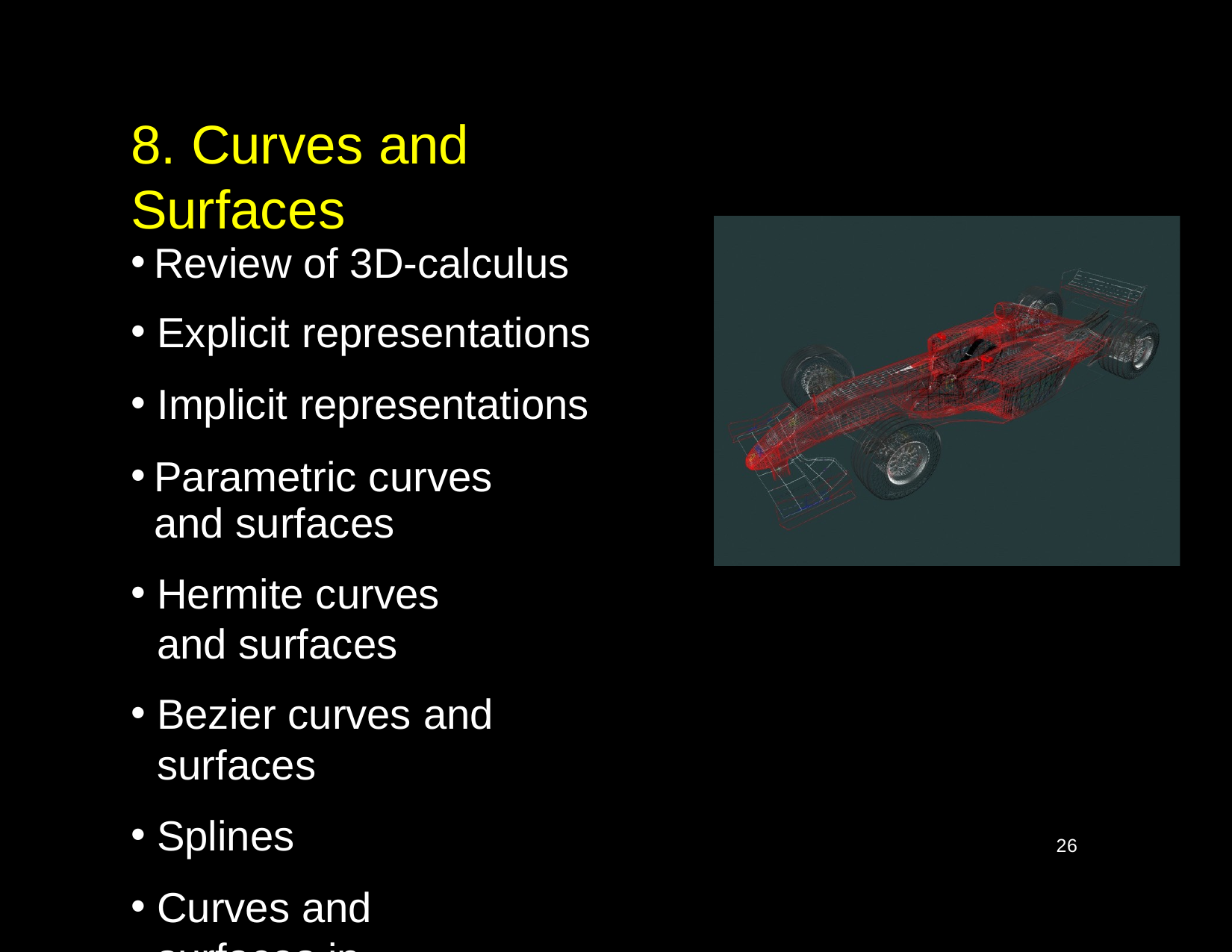

8. Curves and Surfaces

Review of 3D-calculus
Explicit representations
Implicit representations
Parametric curves and surfaces
Hermite curves and surfaces
Bezier curves and surfaces
Splines
Curves and surfaces in OpenGL
[Angel, Ch. 10]
26